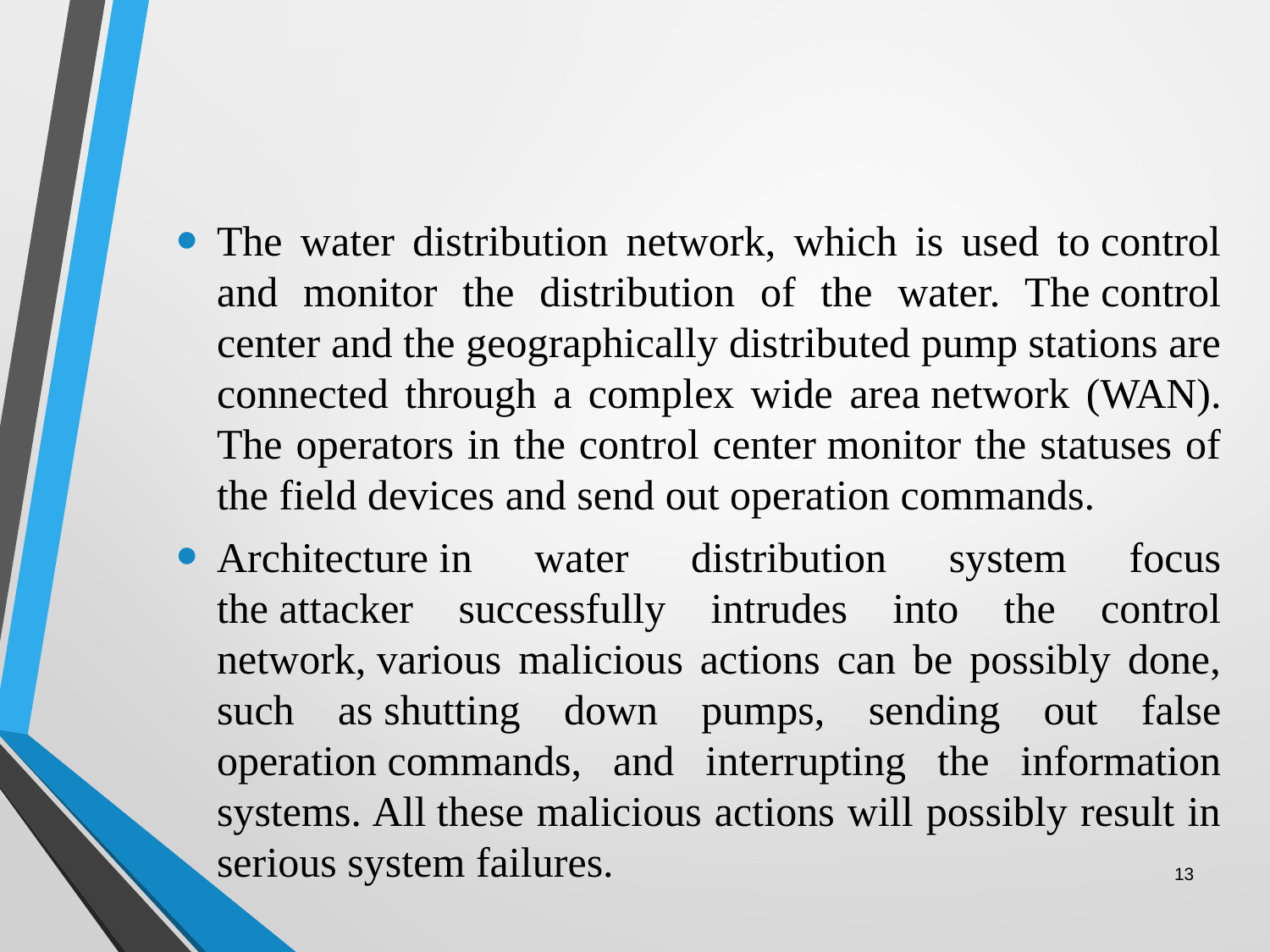

The water distribution network, which is used to control and monitor the distribution of the water. The control center and the geographically distributed pump stations are connected through a complex wide area network (WAN). The operators in the control center monitor the statuses of the field devices and send out operation commands.
Architecture in water distribution system focus the attacker successfully intrudes into the control network, various malicious actions can be possibly done, such as shutting down pumps, sending out false operation commands, and interrupting the information systems. All these malicious actions will possibly result in serious system failures.

13